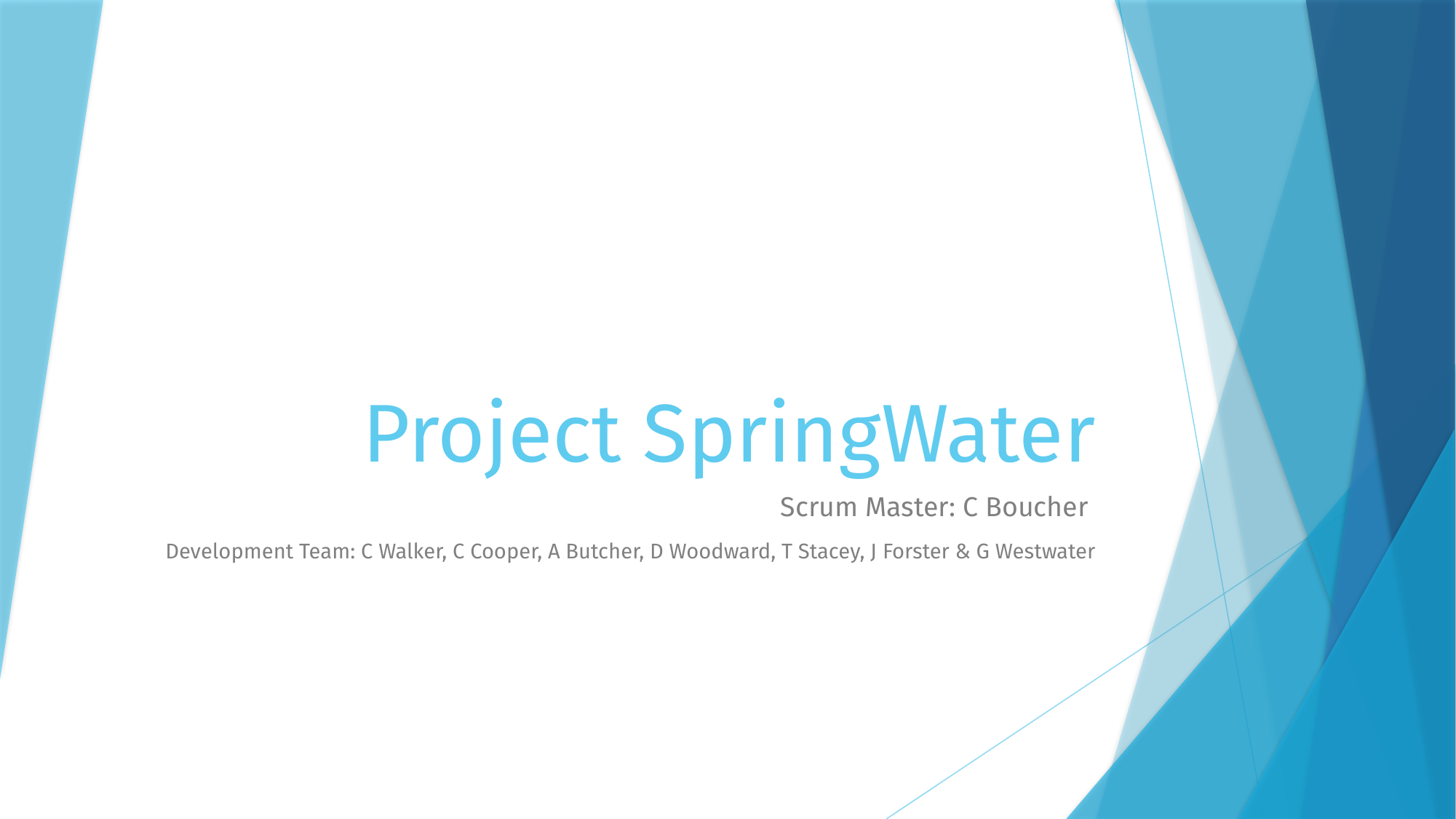

# Project SpringWater
Scrum Master: C Boucher
Development Team: C Walker, C Cooper, A Butcher, D Woodward, T Stacey, J Forster & G Westwater